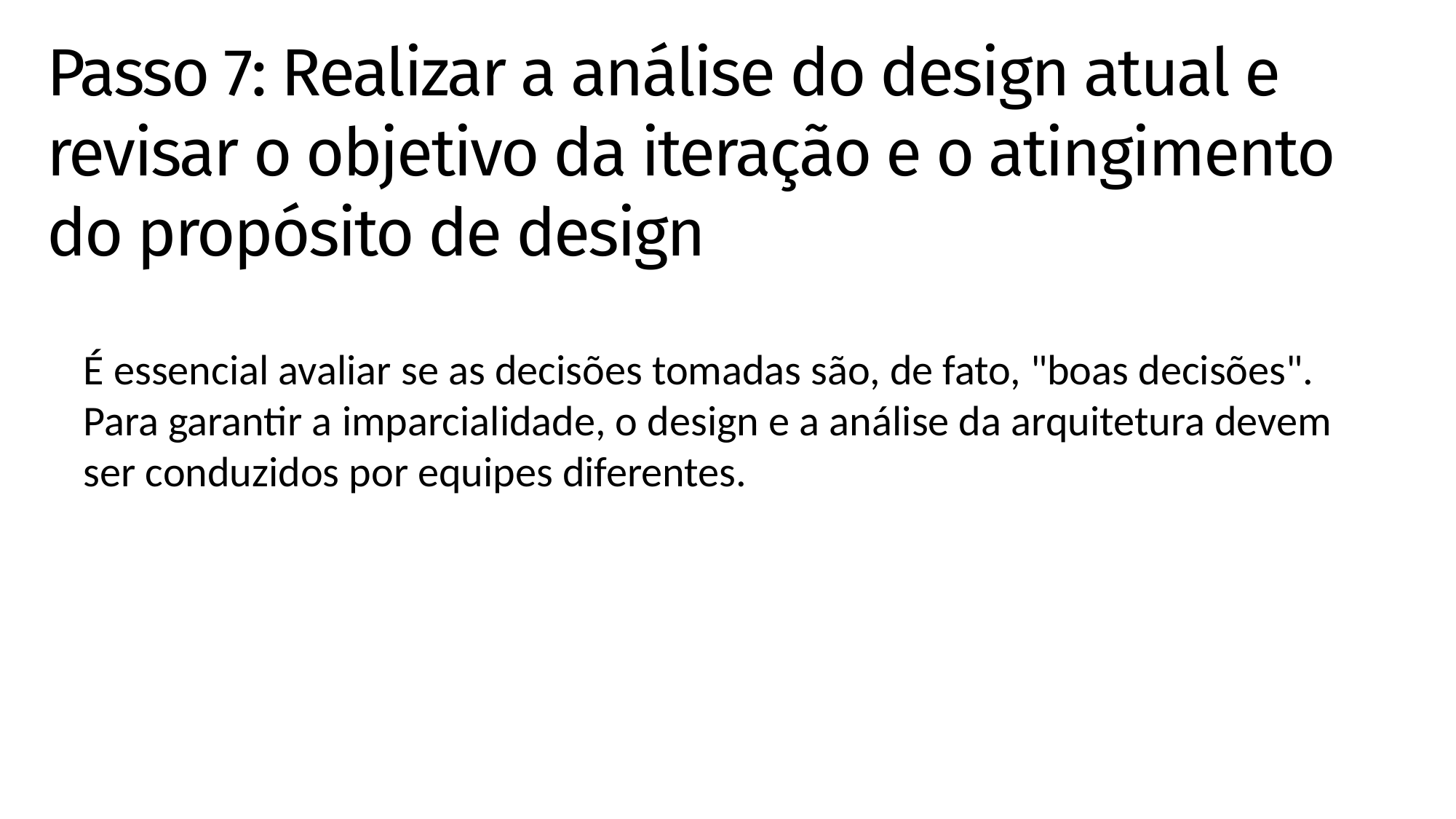

Passo 7: Realizar a análise do design atual e revisar o objetivo da iteração e o atingimento do propósito de design
É essencial avaliar se as decisões tomadas são, de fato, "boas decisões". Para garantir a imparcialidade, o design e a análise da arquitetura devem ser conduzidos por equipes diferentes.